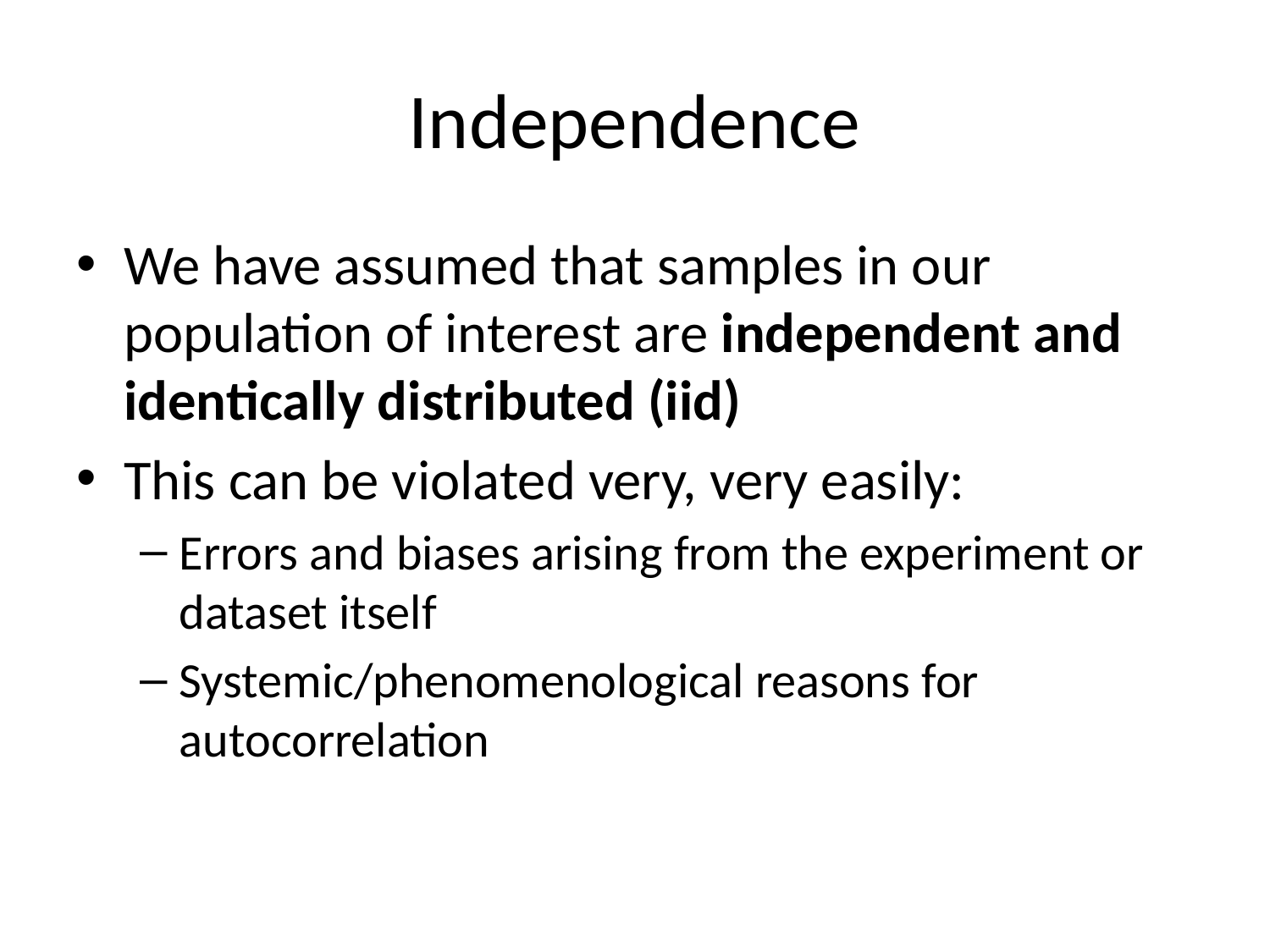

# Independence
We have assumed that samples in our population of interest are independent and identically distributed (iid)
This can be violated very, very easily:
Errors and biases arising from the experiment or dataset itself
Systemic/phenomenological reasons for autocorrelation